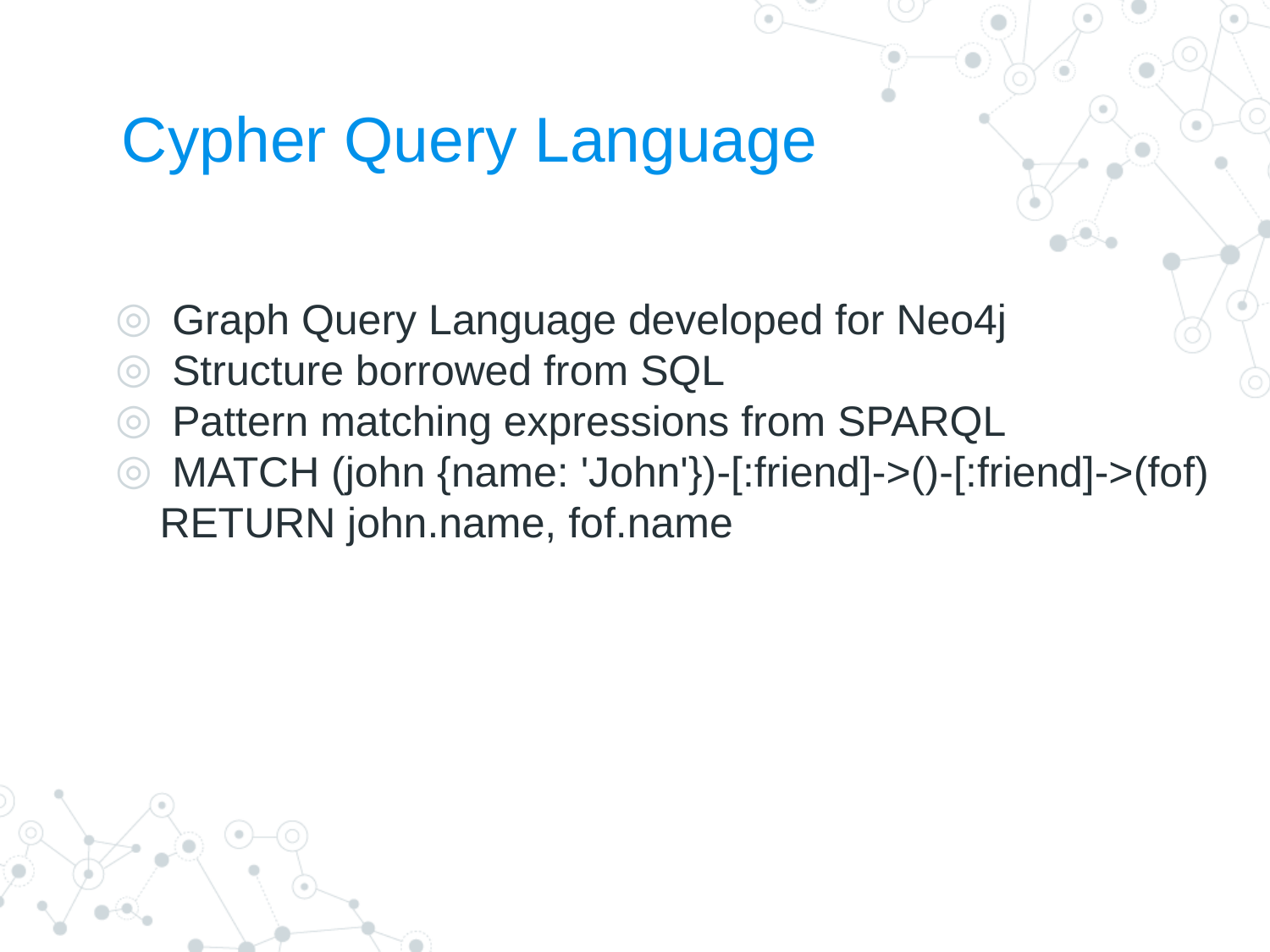

# Cypher Query Language
 Graph Query Language developed for Neo4j
 Structure borrowed from SQL
 Pattern matching expressions from SPARQL
 MATCH (john {name: 'John'})-[:friend]->()-[:friend]->(fof)
     RETURN john.name, fof.name